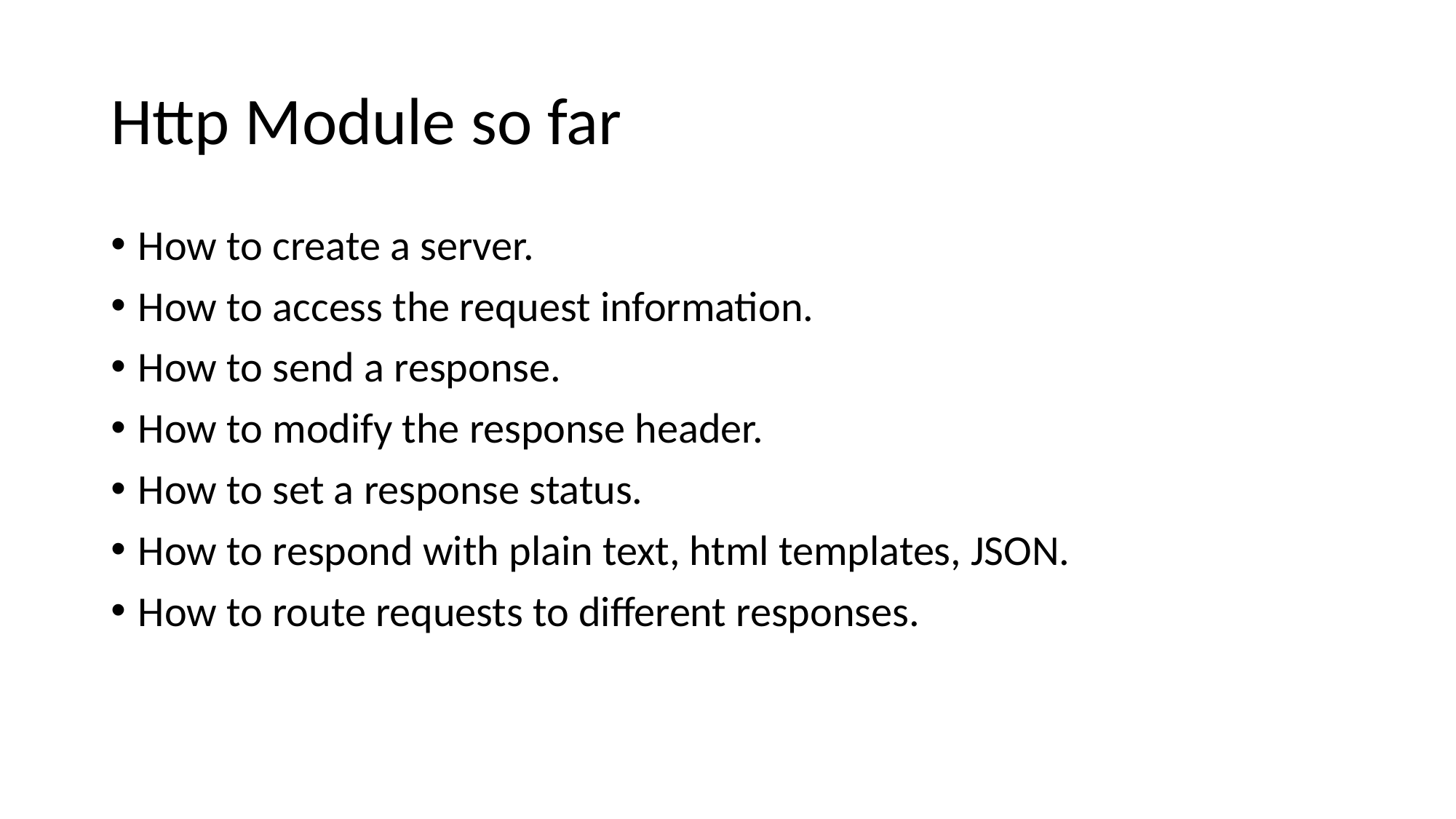

# Http Module so far
How to create a server.
How to access the request information.
How to send a response.
How to modify the response header.
How to set a response status.
How to respond with plain text, html templates, JSON.
How to route requests to different responses.